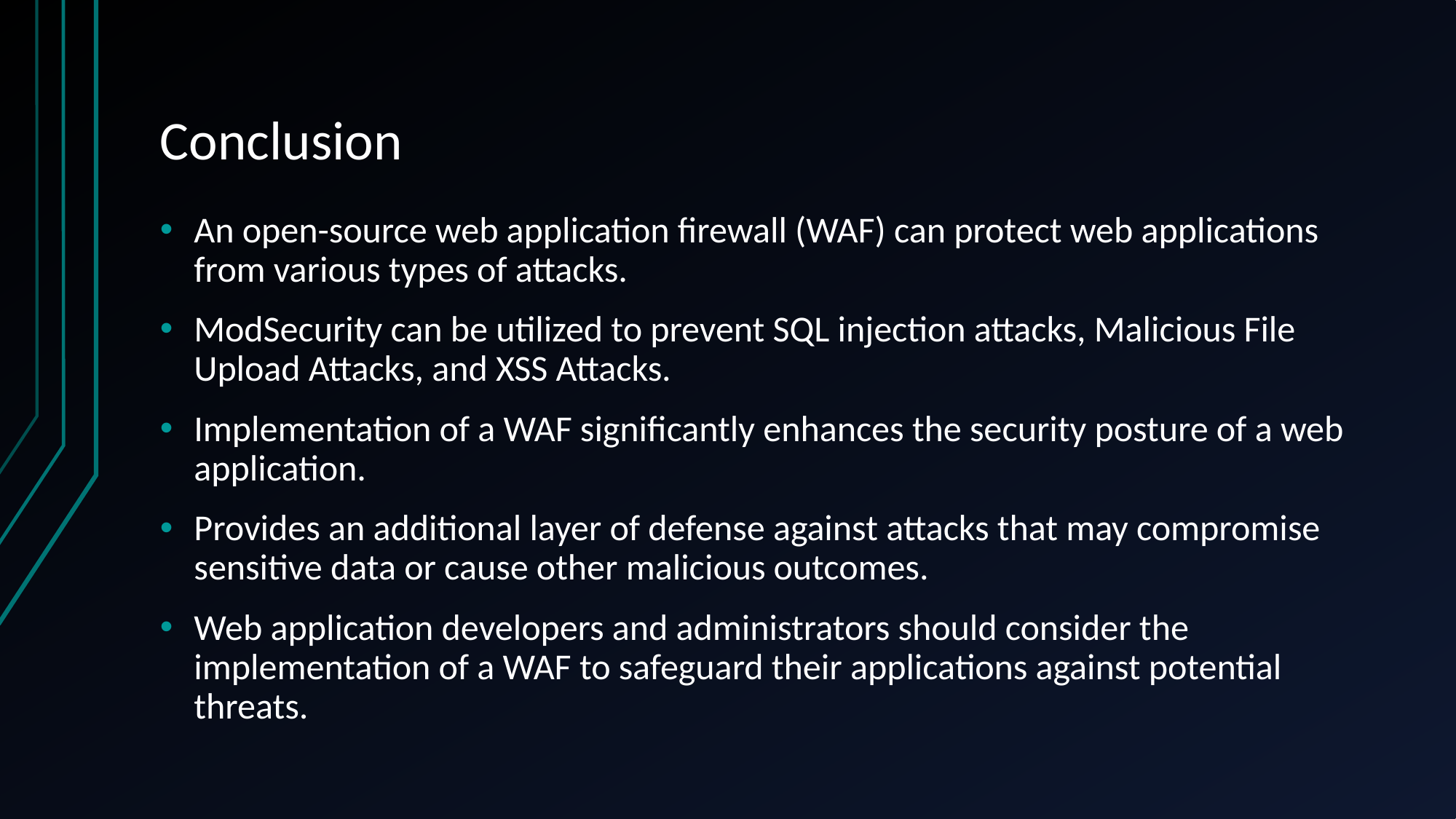

# Conclusion
An open-source web application firewall (WAF) can protect web applications from various types of attacks.
ModSecurity can be utilized to prevent SQL injection attacks, Malicious File Upload Attacks, and XSS Attacks.
Implementation of a WAF significantly enhances the security posture of a web application.
Provides an additional layer of defense against attacks that may compromise sensitive data or cause other malicious outcomes.
Web application developers and administrators should consider the implementation of a WAF to safeguard their applications against potential threats.